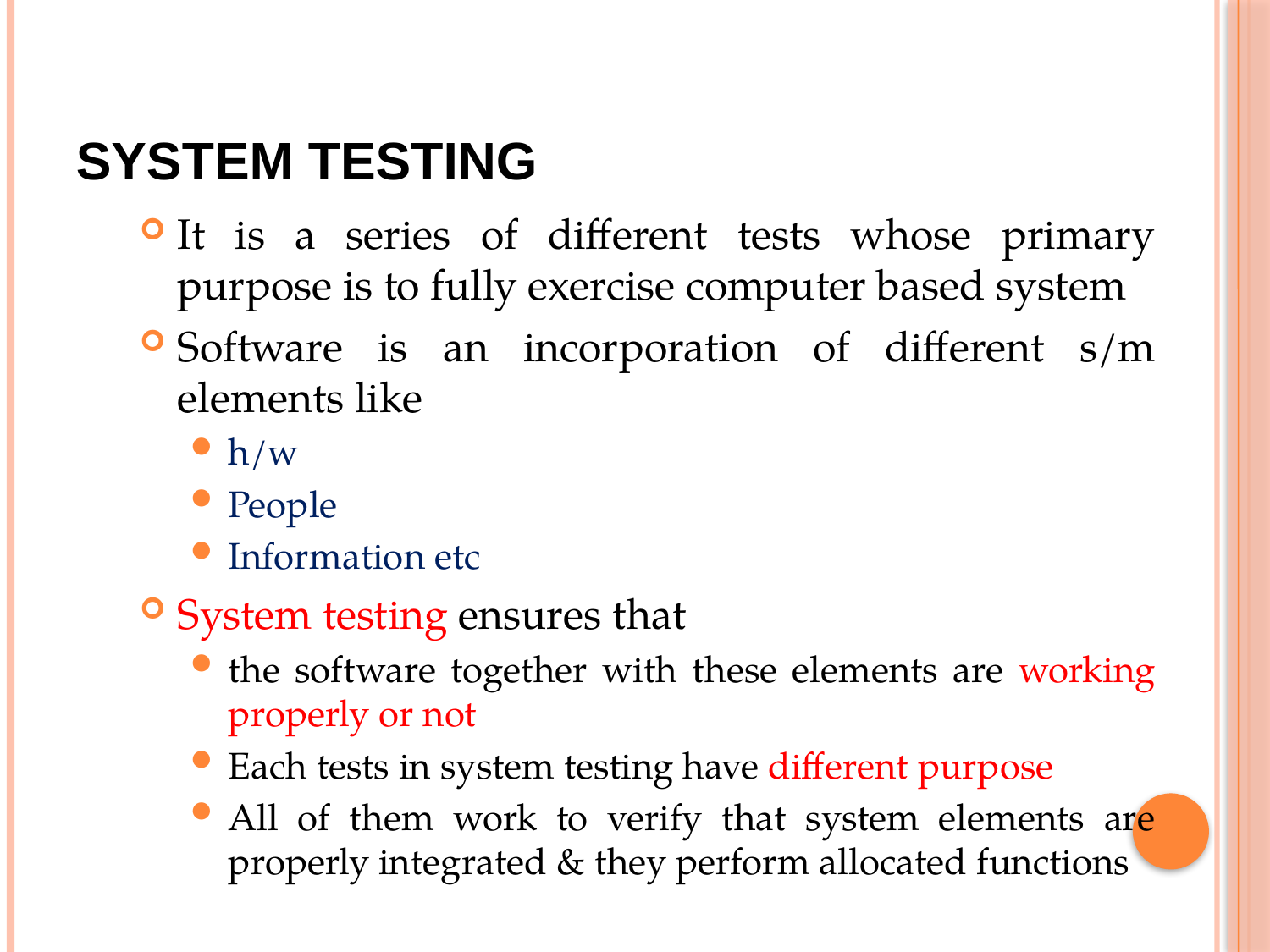

# SYSTEM TESTING
It is a series of different tests whose primary purpose is to fully exercise computer based system
Software is an incorporation of different s/m elements like
h/w
People
Information etc
System testing ensures that
the software together with these elements are working properly or not
Each tests in system testing have different purpose
All of them work to verify that system elements are properly integrated & they perform allocated functions